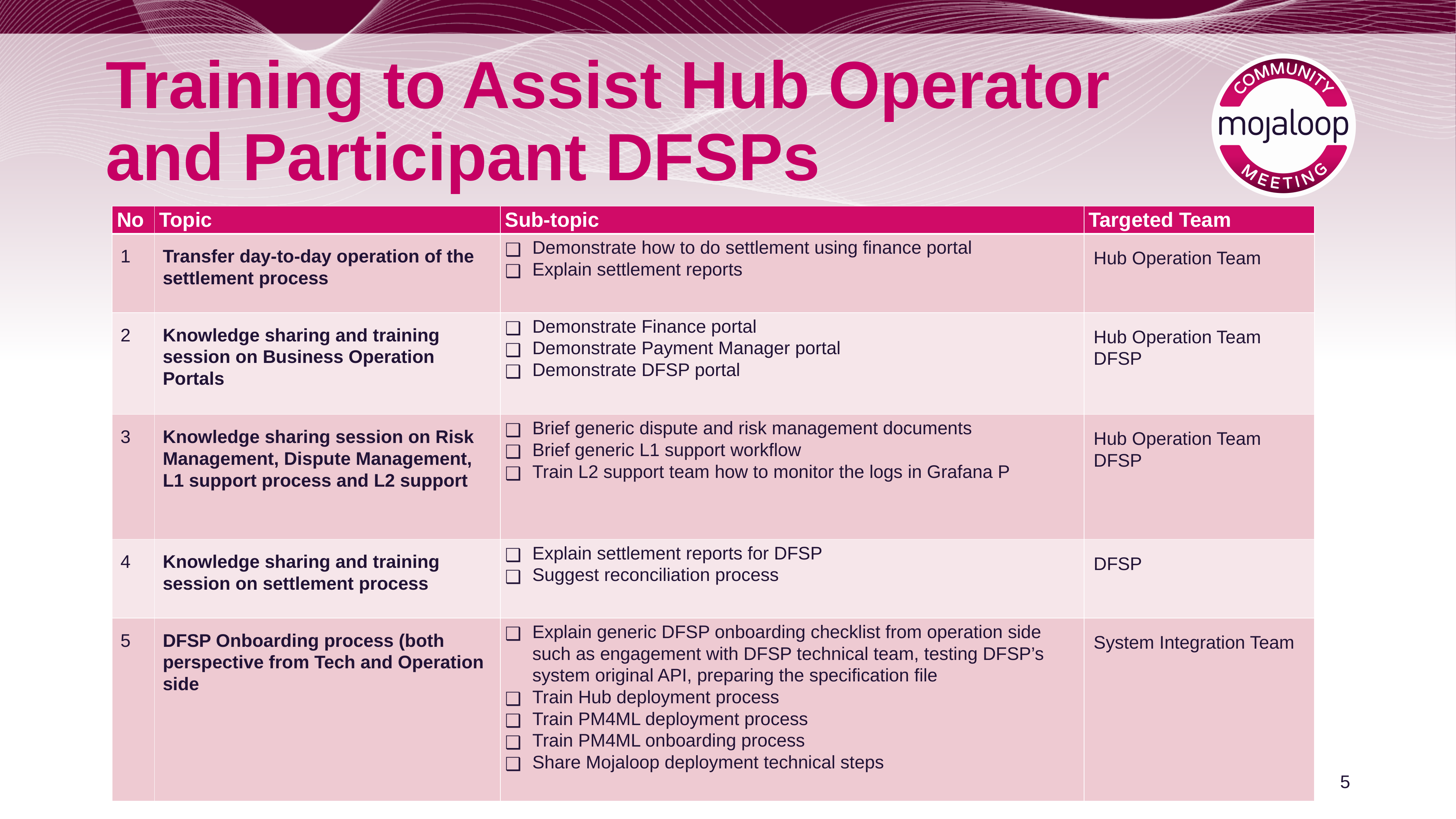

# Training to Assist Hub Operator and Participant DFSPs
| No | Topic | Sub-topic | Targeted Team |
| --- | --- | --- | --- |
| 1 | Transfer day-to-day operation of the settlement process | Demonstrate how to do settlement using finance portal Explain settlement reports | Hub Operation Team |
| 2 | Knowledge sharing and training session on Business Operation Portals | Demonstrate Finance portal Demonstrate Payment Manager portal Demonstrate DFSP portal | Hub Operation Team DFSP |
| 3 | Knowledge sharing session on Risk Management, Dispute Management, L1 support process and L2 support | Brief generic dispute and risk management documents Brief generic L1 support workflow Train L2 support team how to monitor the logs in Grafana P | Hub Operation Team DFSP |
| 4 | Knowledge sharing and training session on settlement process | Explain settlement reports for DFSP Suggest reconciliation process | DFSP |
| 5 | DFSP Onboarding process (both perspective from Tech and Operation side | Explain generic DFSP onboarding checklist from operation side such as engagement with DFSP technical team, testing DFSP’s system original API, preparing the specification file Train Hub deployment process Train PM4ML deployment process Train PM4ML onboarding process Share Mojaloop deployment technical steps | System Integration Team |
5